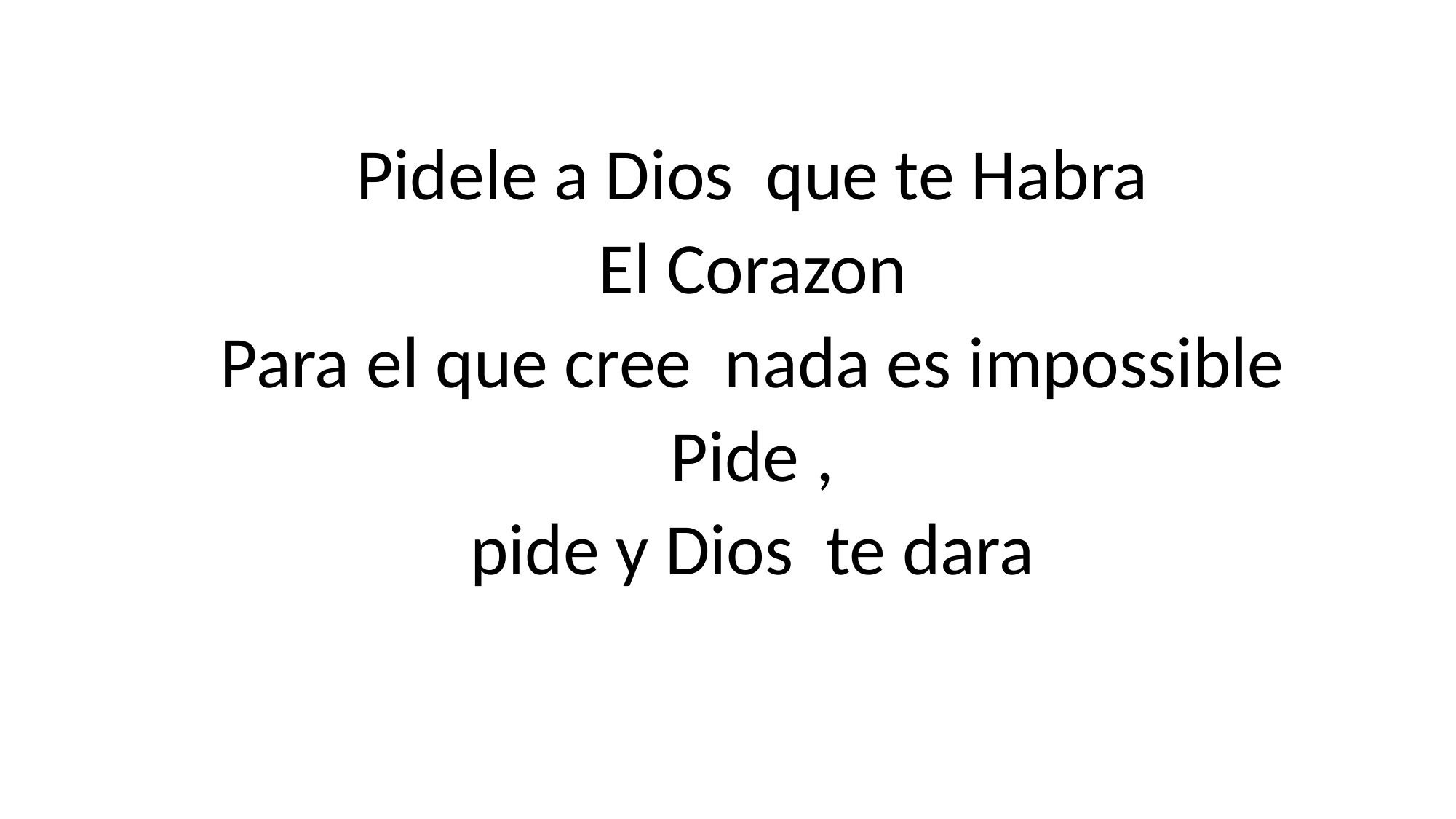

Pidele a Dios  que te Habra
El Corazon
Para el que cree  nada es impossible
Pide ,
 pide y Dios  te dara